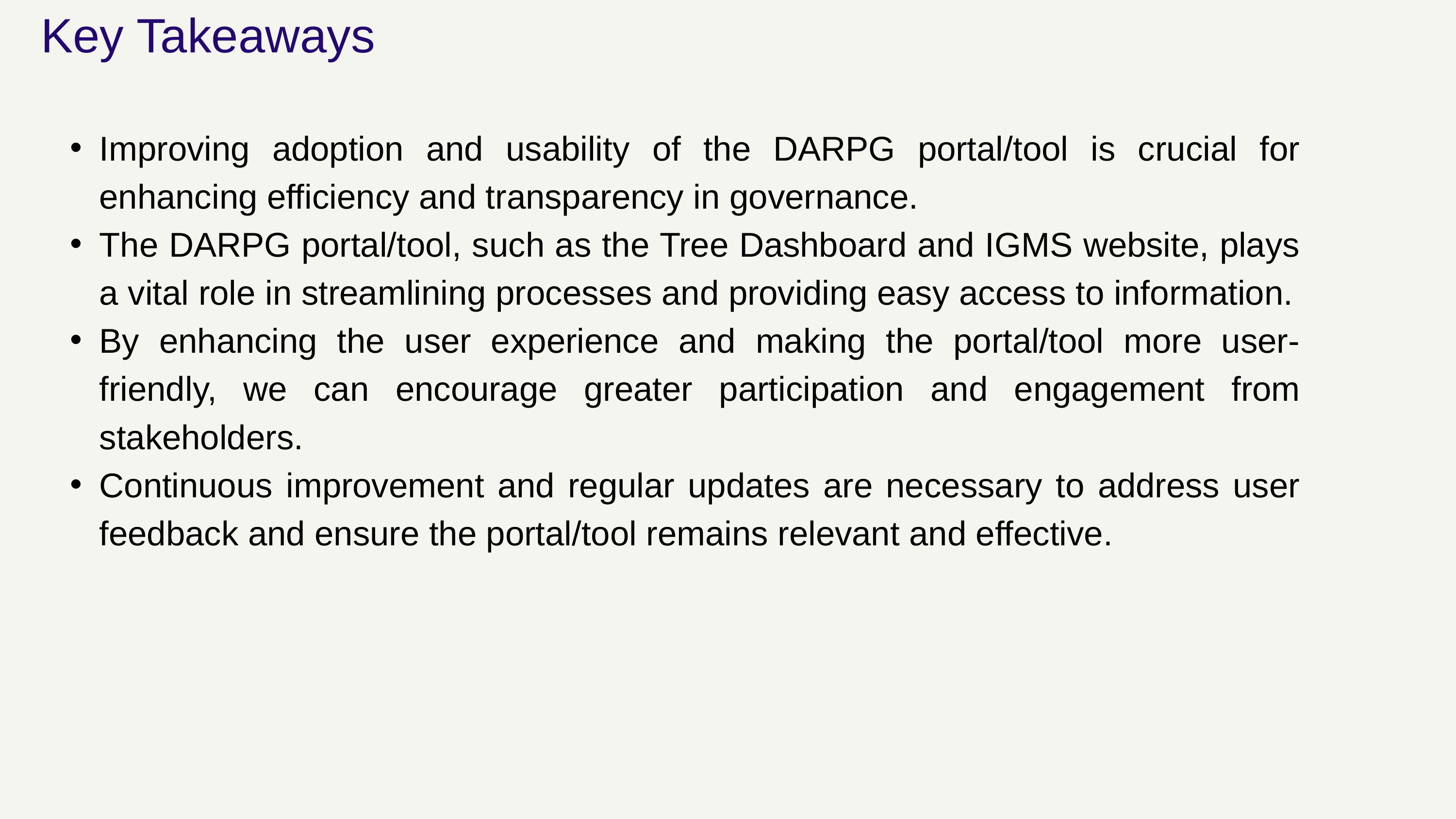

Key Takeaways

Improving adoption and usability of the DARPG portal/tool is crucial for enhancing efficiency and transparency in governance.
The DARPG portal/tool, such as the Tree Dashboard and IGMS website, plays a vital role in streamlining processes and providing easy access to information.
By enhancing the user experience and making the portal/tool more user-friendly, we can encourage greater participation and engagement from stakeholders.
Continuous improvement and regular updates are necessary to address user feedback and ensure the portal/tool remains relevant and effective.